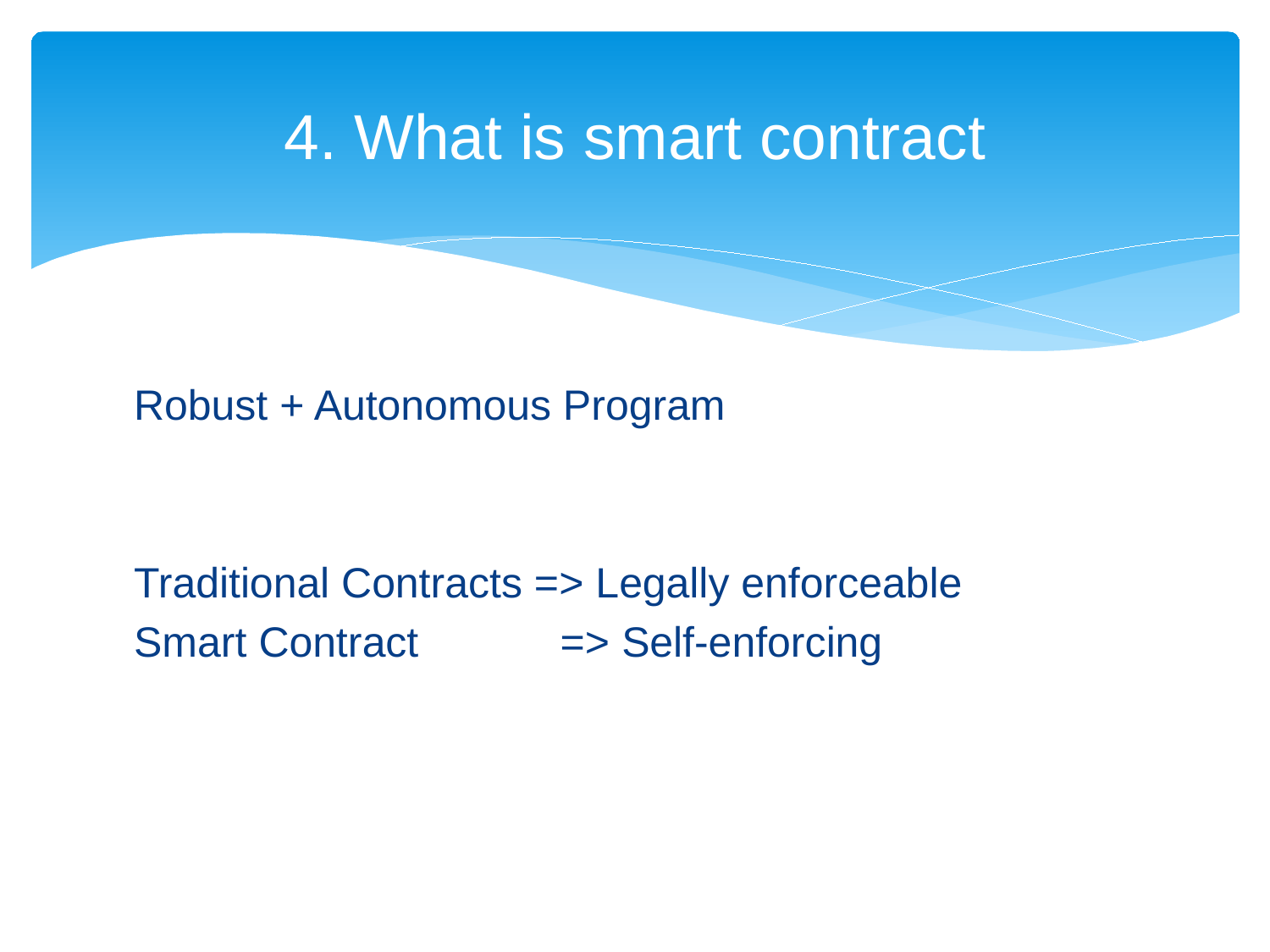

# 4. What is smart contract
Robust + Autonomous Program

Traditional Contracts => Legally enforceable
Smart Contract            => Self-enforcing